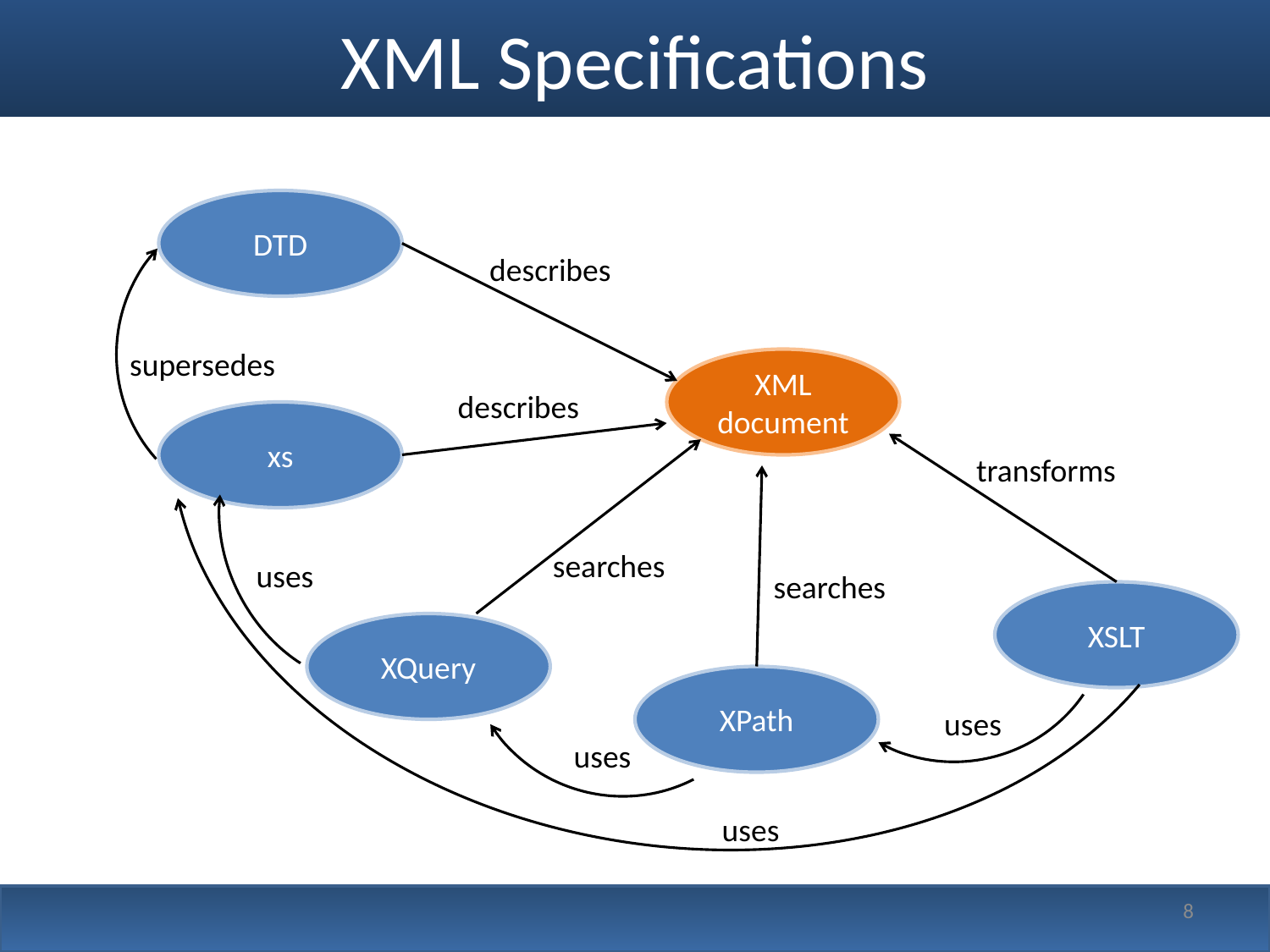

# XML Specifications

DTD

describes
supersedes
XML document
describes

xs
transforms

searches
uses
searches
XSLT
XQuery
XPath
uses
uses
uses
8